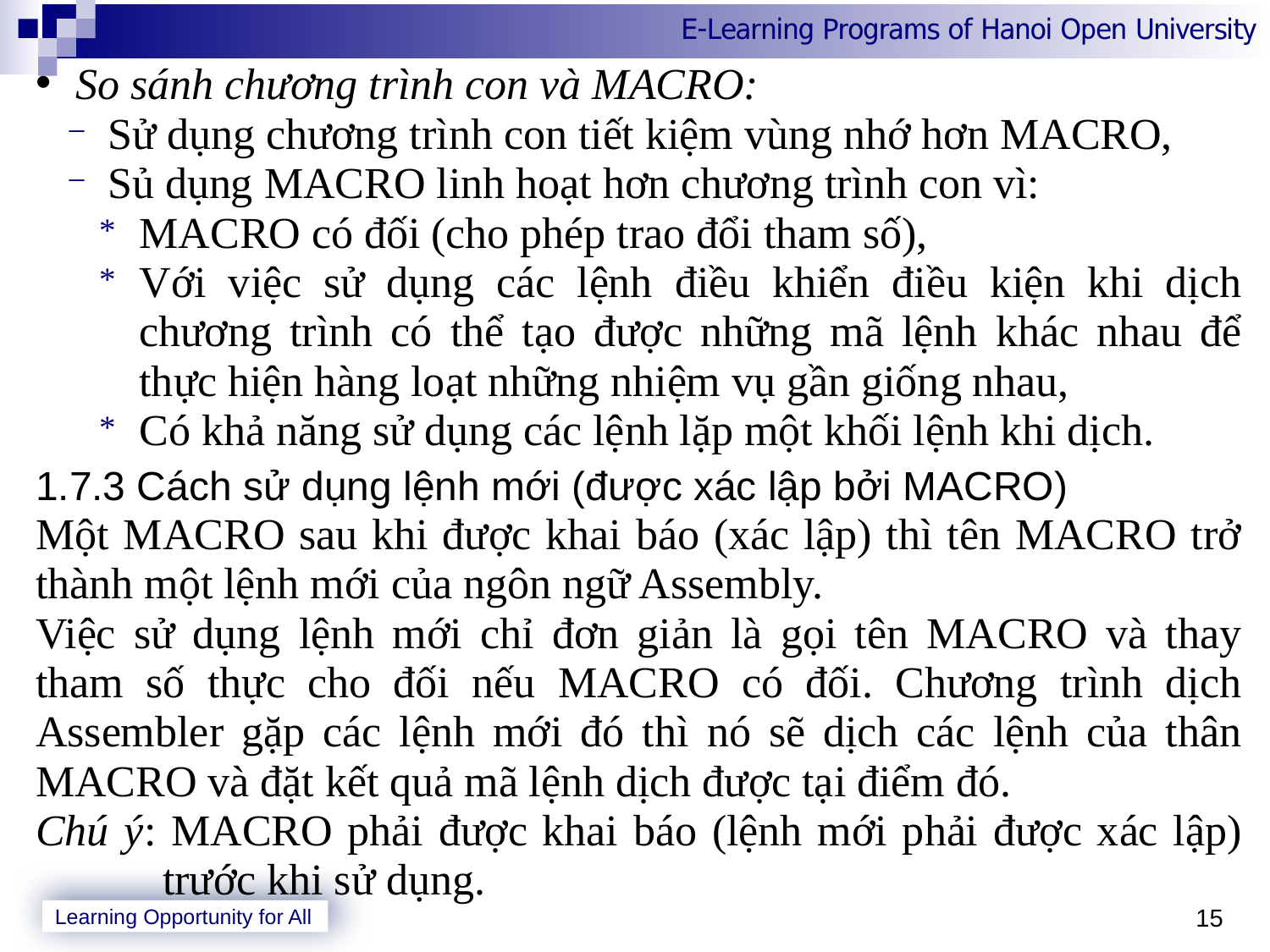

So sánh chương trình con và MACRO:
Sử dụng chương trình con tiết kiệm vùng nhớ hơn MACRO,
Sủ dụng MACRO linh hoạt hơn chương trình con vì:
MACRO có đối (cho phép trao đổi tham số),
Với việc sử dụng các lệnh điều khiển điều kiện khi dịch chương trình có thể tạo được những mã lệnh khác nhau để thực hiện hàng loạt những nhiệm vụ gần giống nhau,
Có khả năng sử dụng các lệnh lặp một khối lệnh khi dịch.
1.7.3 Cách sử dụng lệnh mới (được xác lập bởi MACRO)
Một MACRO sau khi được khai báo (xác lập) thì tên MACRO trở thành một lệnh mới của ngôn ngữ Assembly.
Việc sử dụng lệnh mới chỉ đơn giản là gọi tên MACRO và thay tham số thực cho đối nếu MACRO có đối. Chương trình dịch Assembler gặp các lệnh mới đó thì nó sẽ dịch các lệnh của thân MACRO và đặt kết quả mã lệnh dịch được tại điểm đó.
Chú ý: MACRO phải được khai báo (lệnh mới phải được xác lập) 	trước khi sử dụng.

15